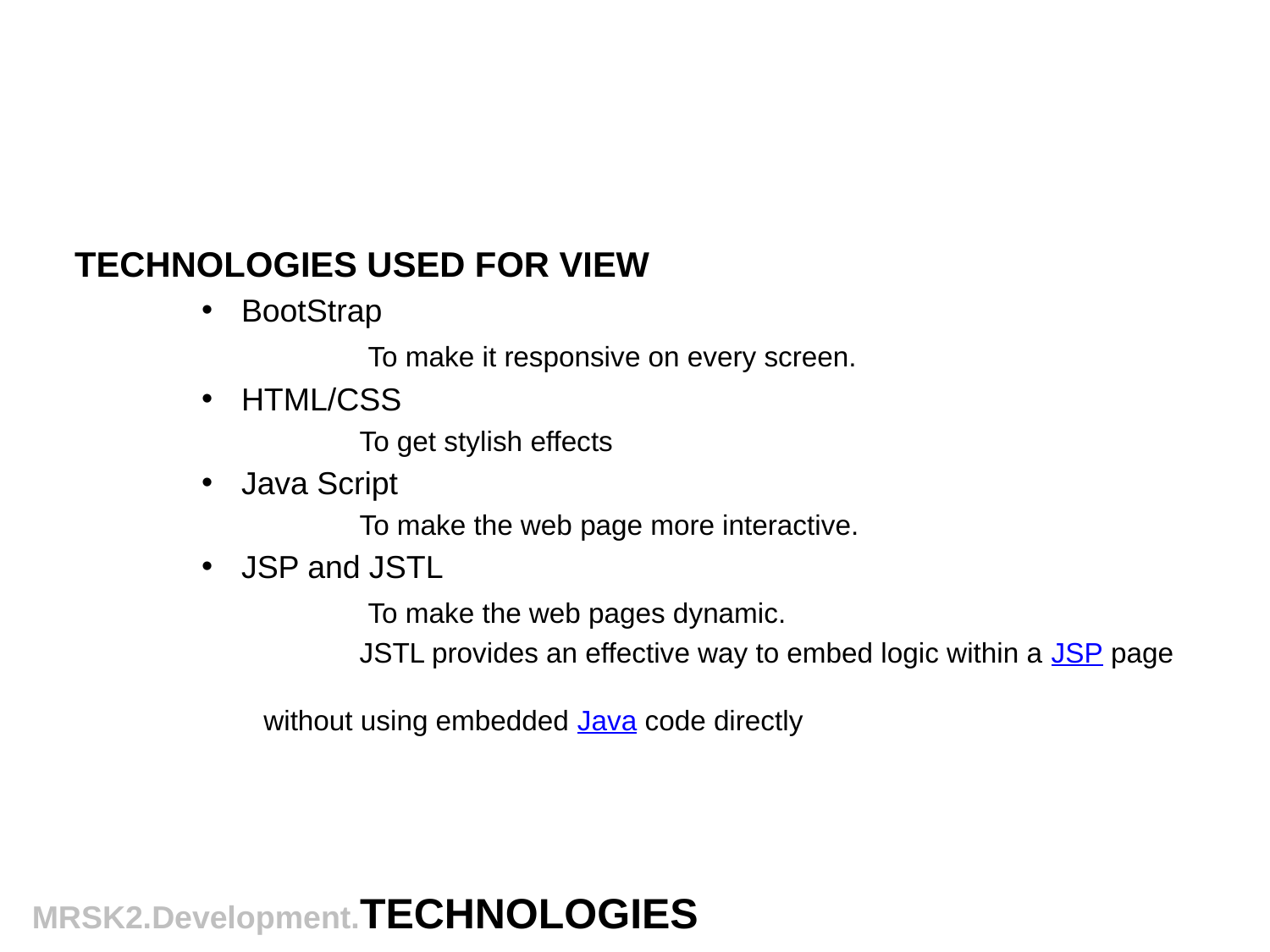

TECHNOLOGIES USED FOR VIEW
BootStrap
	        To make it responsive on every screen.
HTML/CSS
	        To get stylish effects
Java Script
	        To make the web page more interactive.
JSP and JSTL
	        To make the web pages dynamic.
	        JSTL provides an effective way to embed logic within a JSP page
            without using embedded Java code directly
MRSK2.Development.TECHNOLOGIES